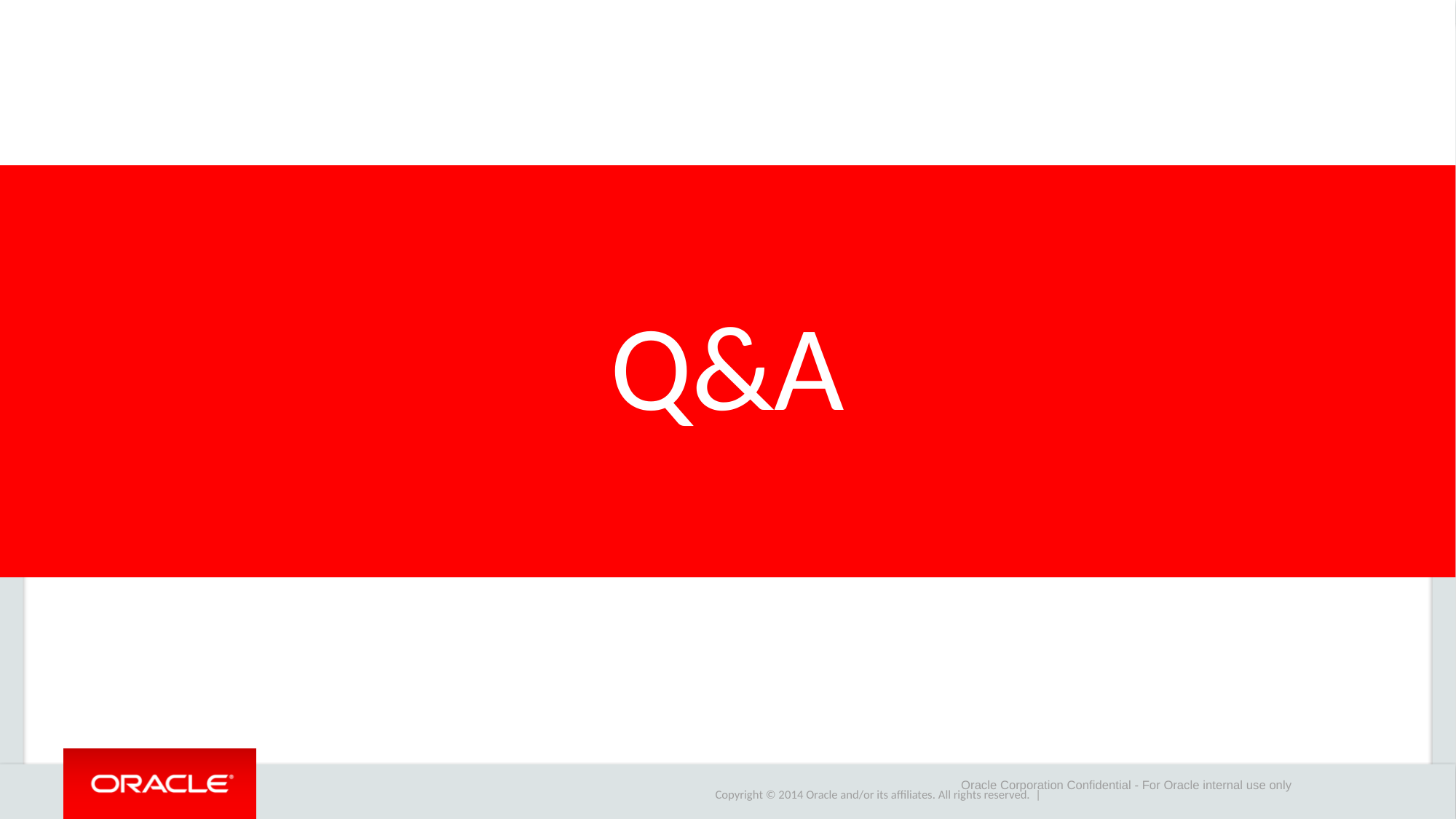

# Q&A
Oracle Corporation Confidential - For Oracle internal use only